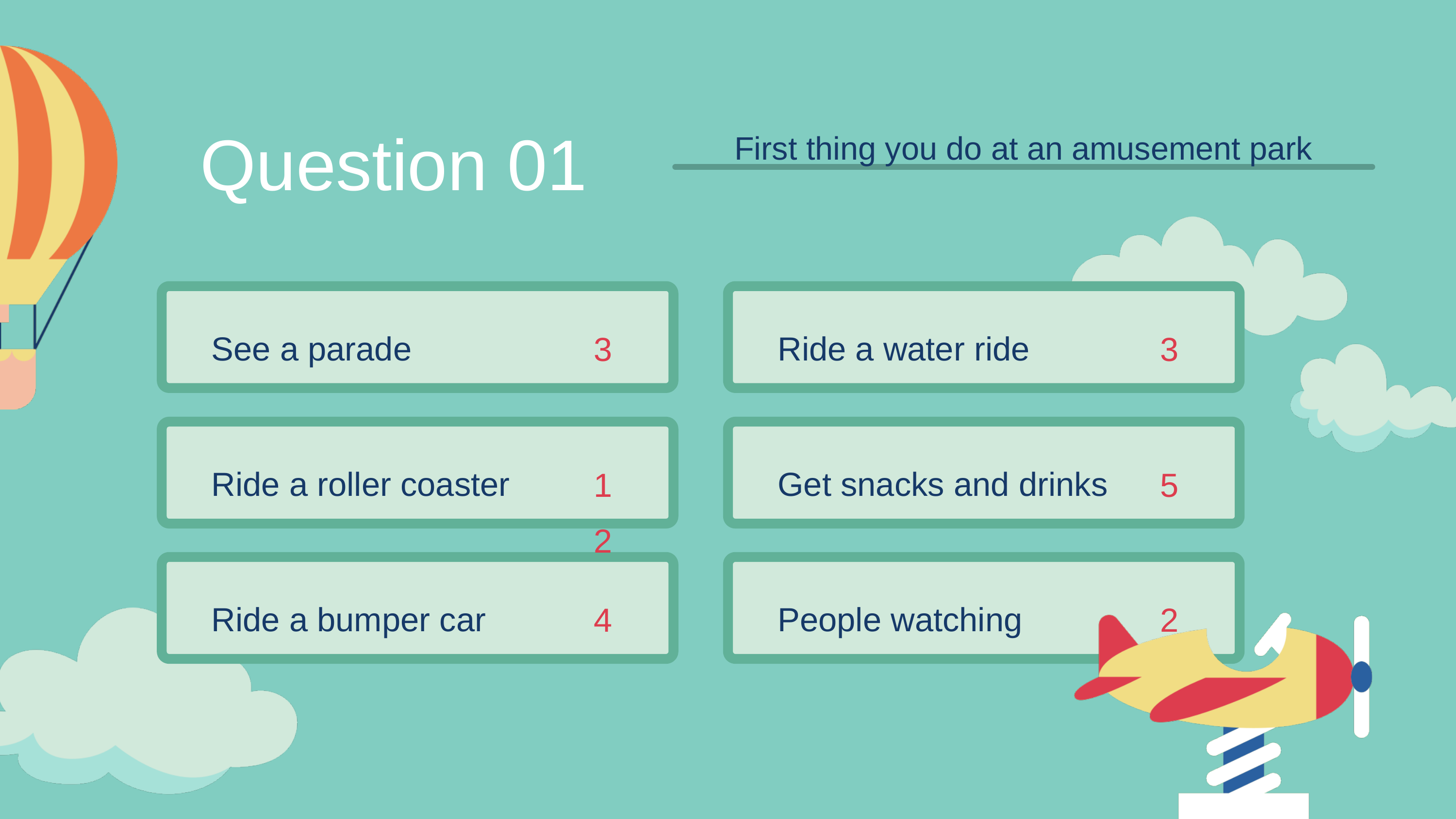

Question 01
First thing you do at an amusement park

See a parade
Ride a water ride
3
3

Ride a roller coaster
Get snacks and drinks
12
5

Ride a bumper car
People watching
4
2